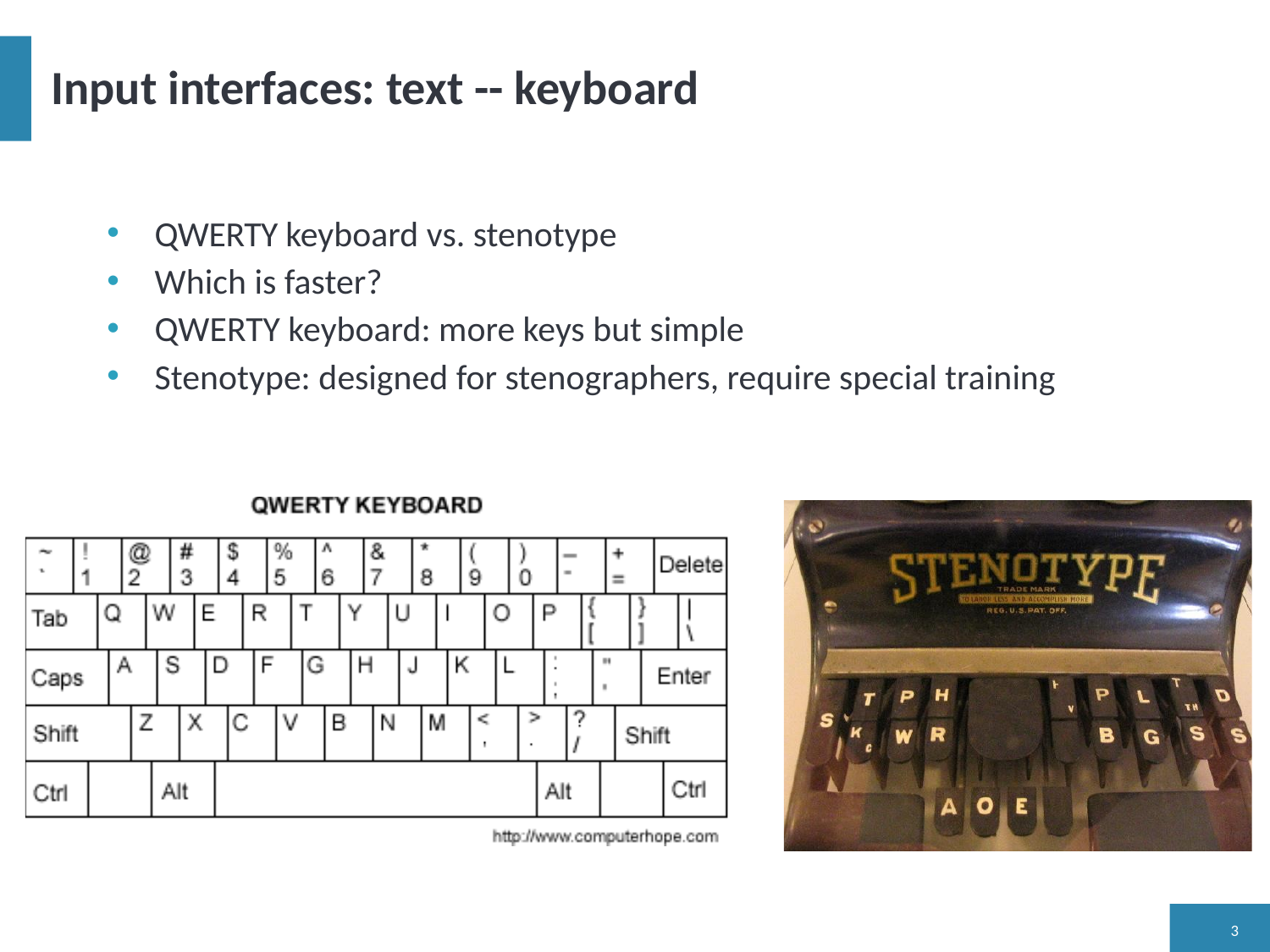

# Input interfaces: text -- keyboard
QWERTY keyboard vs. stenotype
Which is faster?
QWERTY keyboard: more keys but simple
Stenotype: designed for stenographers, require special training

3